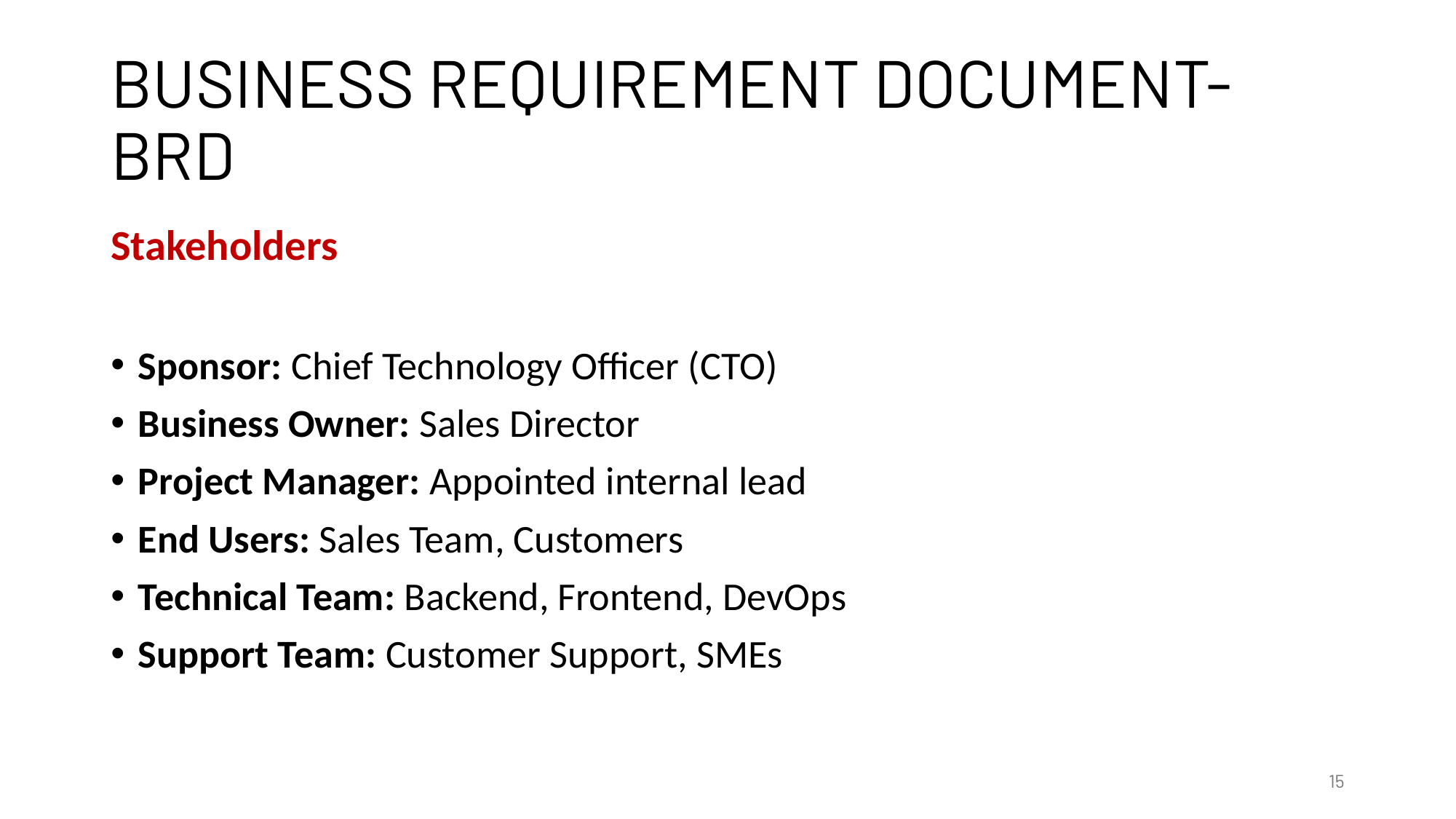

# BUSINESS REQUIREMENT DOCUMENT-BRD
Stakeholders

Sponsor: Chief Technology Officer (CTO)
Business Owner: Sales Director
Project Manager: Appointed internal lead
End Users: Sales Team, Customers
Technical Team: Backend, Frontend, DevOps
Support Team: Customer Support, SMEs

15